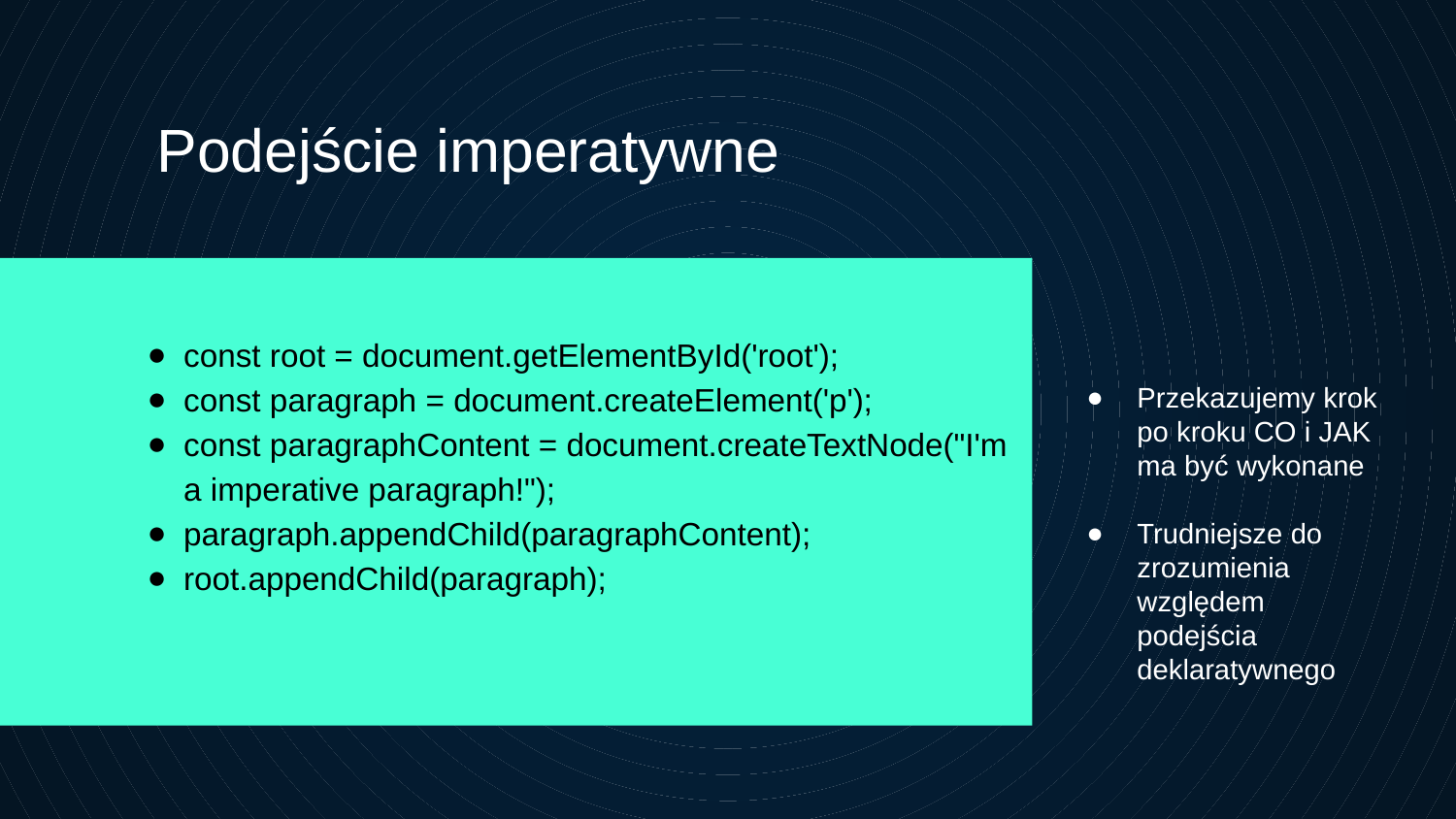

# Podejście imperatywne

const root = document.getElementById('root');
const paragraph = document.createElement('p');
const paragraphContent = document.createTextNode("I'm a imperative paragraph!");
paragraph.appendChild(paragraphContent);
root.appendChild(paragraph);
Przekazujemy krok po kroku CO i JAK ma być wykonane

Trudniejsze do zrozumienia względem podejścia deklaratywnego